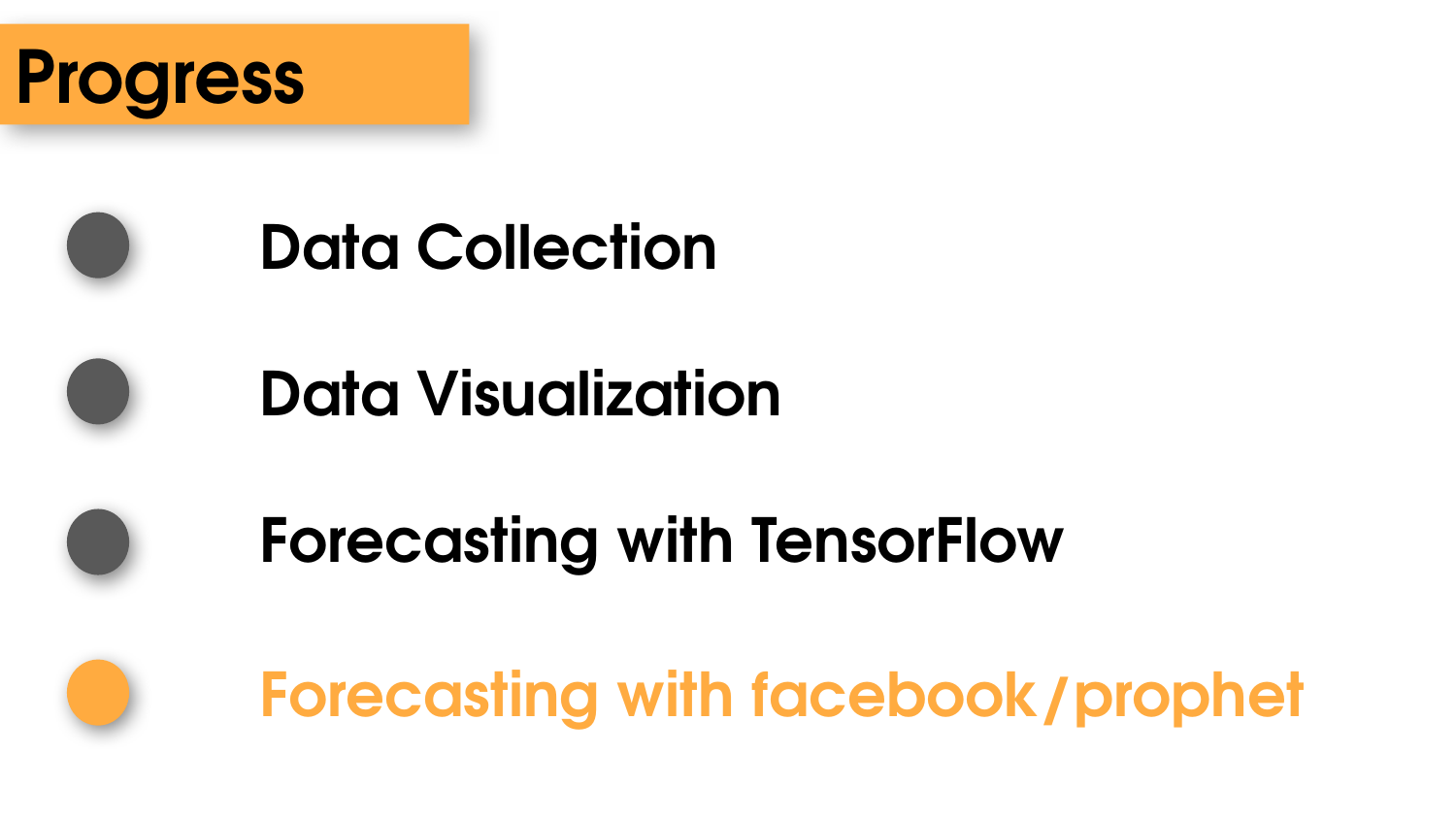

Progress
Data Collection

Data Visualization

Forecasting with TensorFlow

Forecasting with facebook/prophet